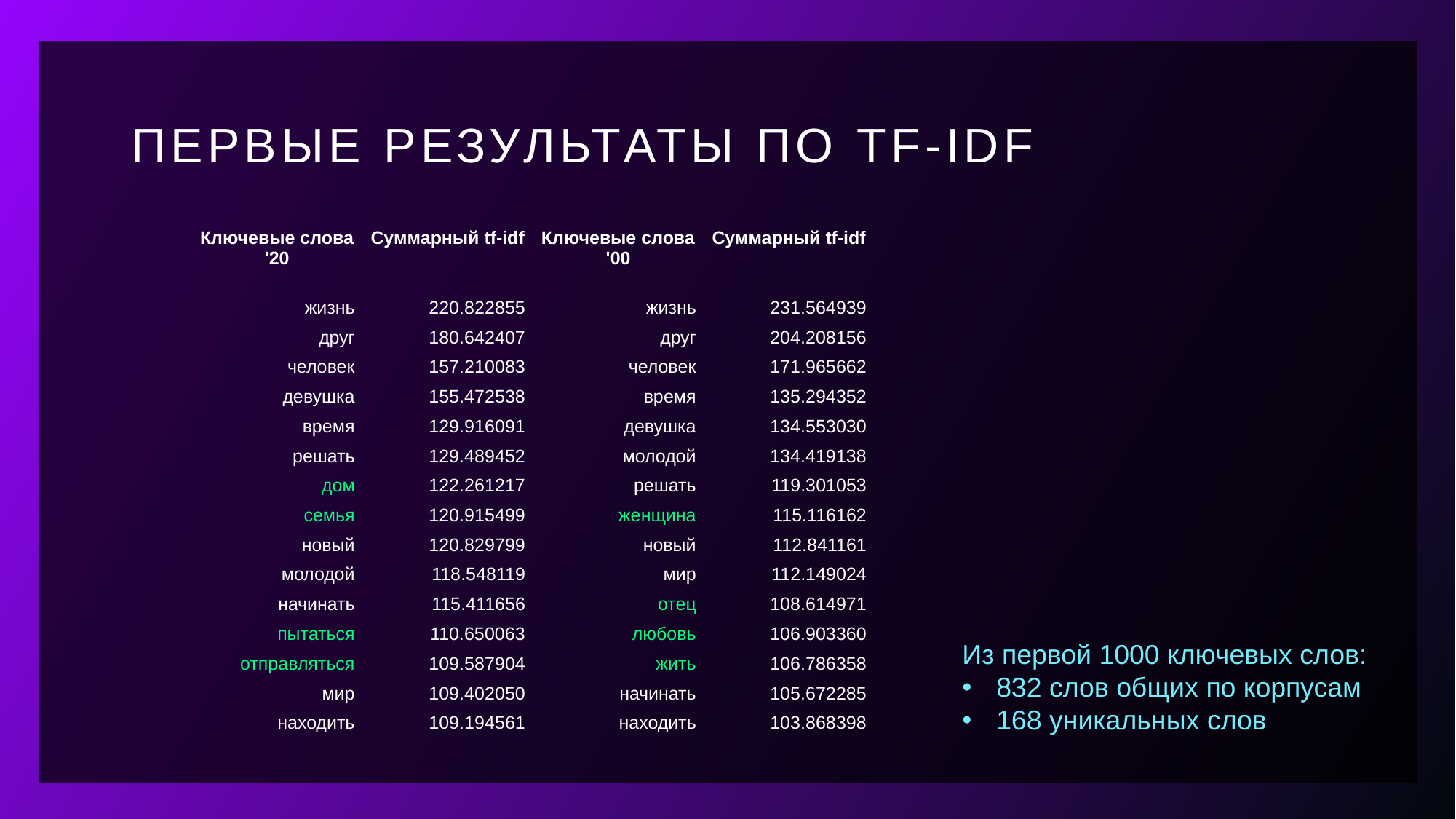

# Первые результаты по TF-IDF
| Ключевые слова '20 | Суммарный tf-idf | Ключевые слова '00 | Суммарный tf-idf |
| --- | --- | --- | --- |
| жизнь | 220.822855 | жизнь | 231.564939 |
| друг | 180.642407 | друг | 204.208156 |
| человек | 157.210083 | человек | 171.965662 |
| девушка | 155.472538 | время | 135.294352 |
| время | 129.916091 | девушка | 134.553030 |
| решать | 129.489452 | молодой | 134.419138 |
| дом | 122.261217 | решать | 119.301053 |
| семья | 120.915499 | женщина | 115.116162 |
| новый | 120.829799 | новый | 112.841161 |
| молодой | 118.548119 | мир | 112.149024 |
| начинать | 115.411656 | отец | 108.614971 |
| пытаться | 110.650063 | любовь | 106.903360 |
| отправляться | 109.587904 | жить | 106.786358 |
| мир | 109.402050 | начинать | 105.672285 |
| находить | 109.194561 | находить | 103.868398 |
Из первой 1000 ключевых слов:
832 слов общих по корпусам
168 уникальных слов
4